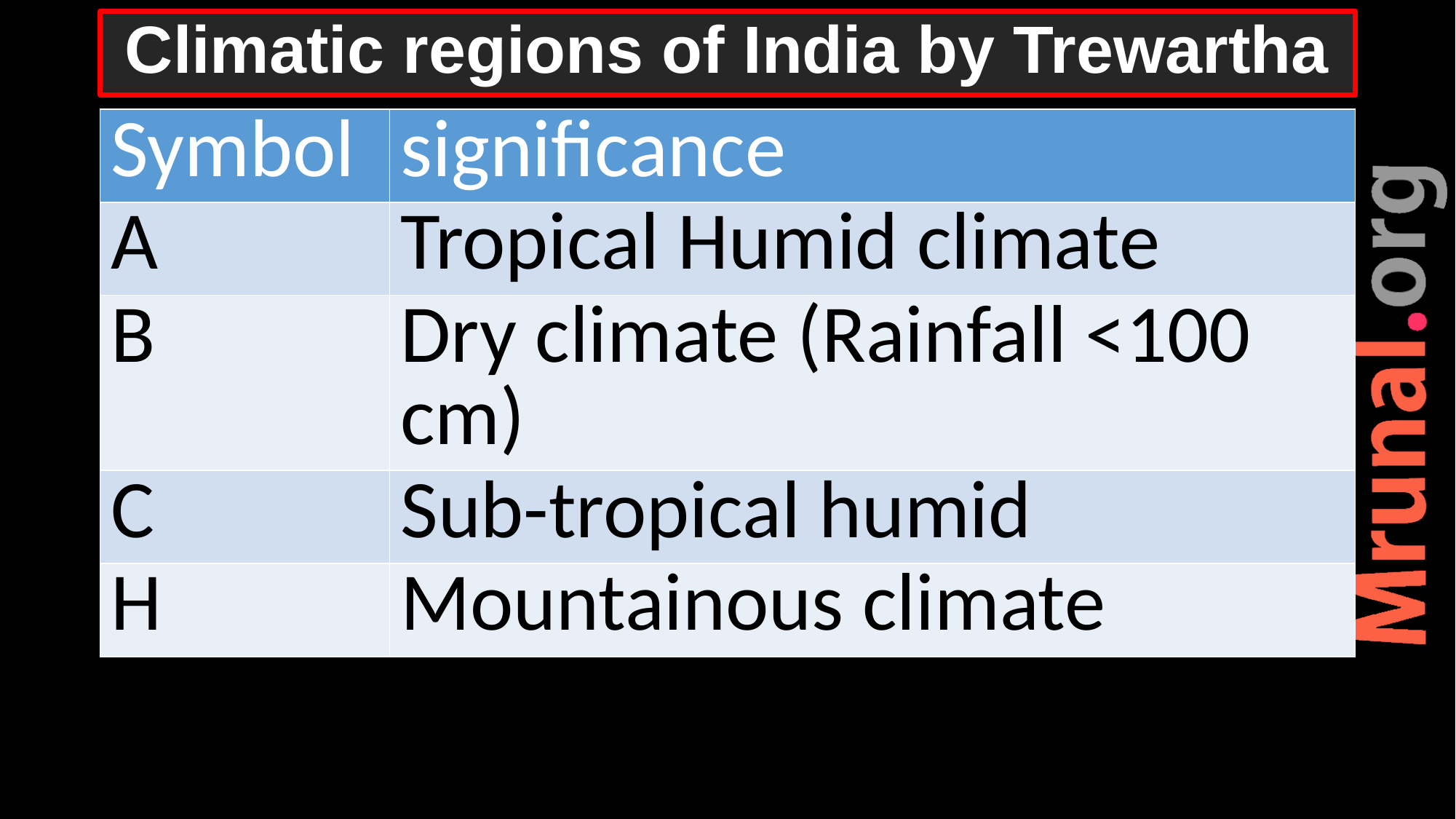

# Climatic regions of India by Trewartha
| Symbol | significance |
| --- | --- |
| A | Tropical Humid climate |
| B | Dry climate (Rainfall <100 cm) |
| C | Sub-tropical humid |
| H | Mountainous climate |